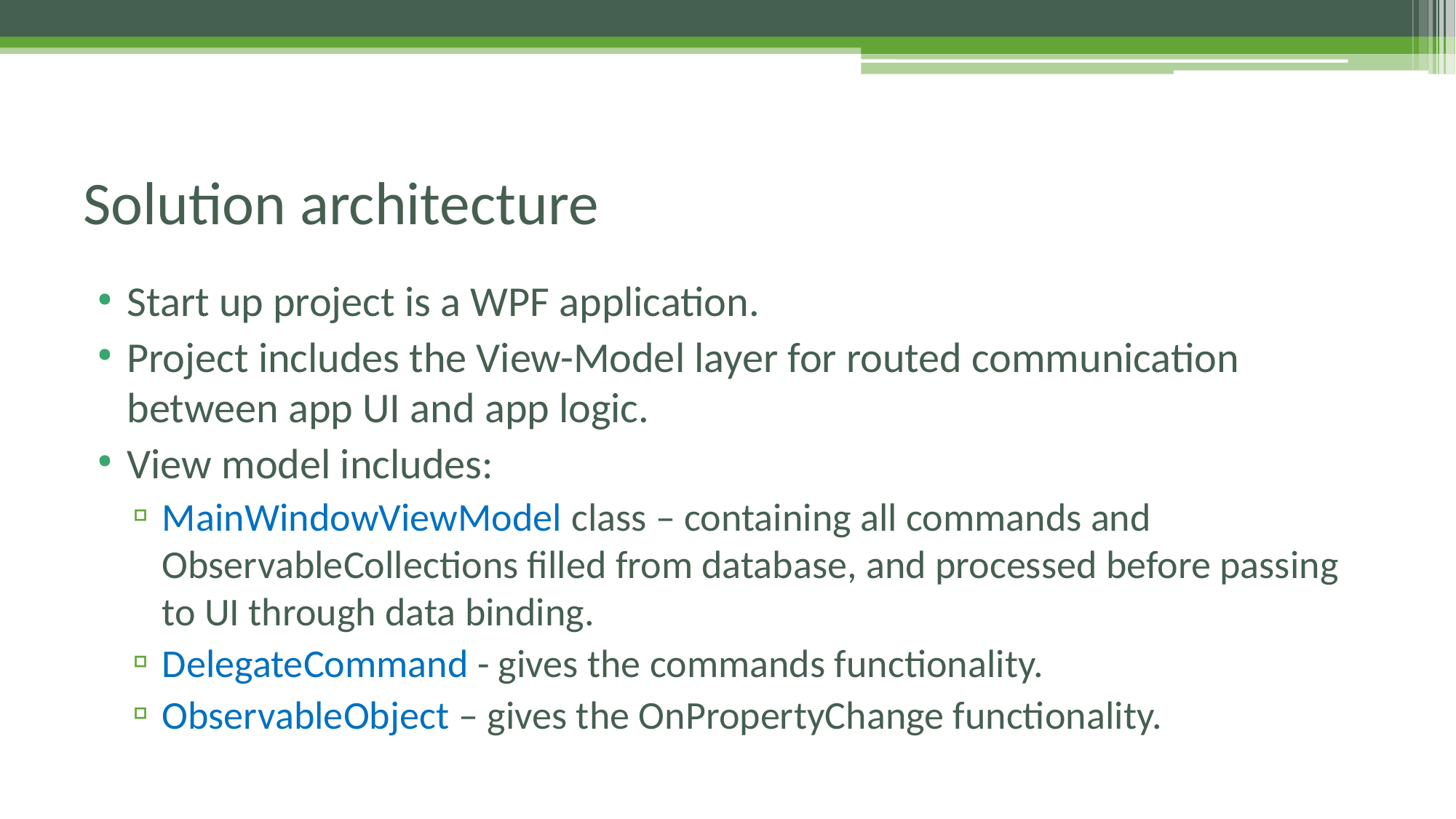

# Solution architecture
Start up project is a WPF application.
Project includes the View-Model layer for routed communication between app UI and app logic.
View model includes:
MainWindowViewModel class – containing all commands and ObservableCollections filled from database, and processed before passing to UI through data binding.
DelegateCommand - gives the commands functionality.
ObservableObject – gives the OnPropertyChange functionality.